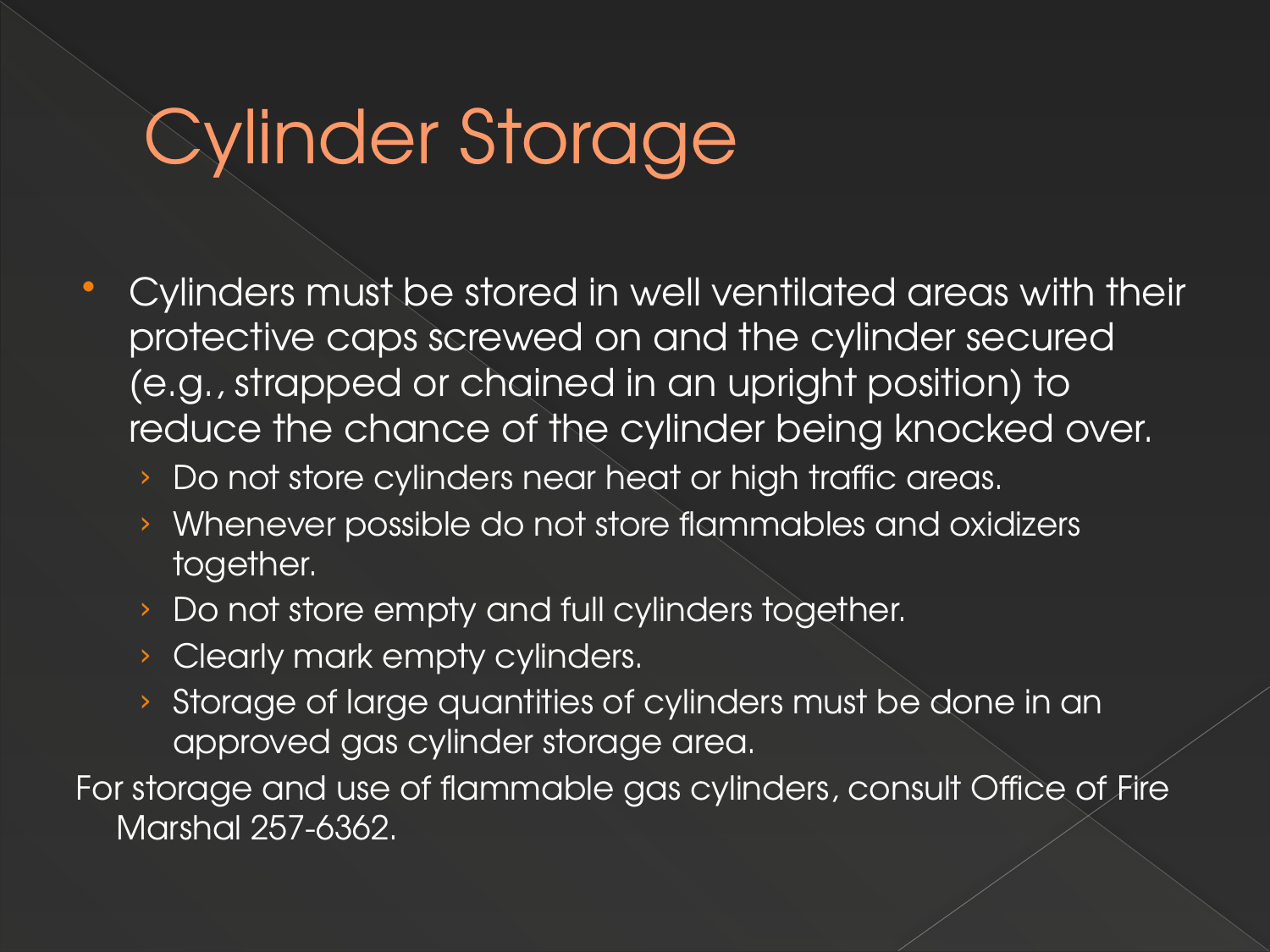

# Cylinder Storage
Cylinders must be stored in well ventilated areas with their protective caps screwed on and the cylinder secured (e.g., strapped or chained in an upright position) to reduce the chance of the cylinder being knocked over.
Do not store cylinders near heat or high traffic areas.
Whenever possible do not store flammables and oxidizers together.
Do not store empty and full cylinders together.
Clearly mark empty cylinders.
Storage of large quantities of cylinders must be done in an approved gas cylinder storage area.
For storage and use of flammable gas cylinders, consult Office of Fire Marshal 257-6362.